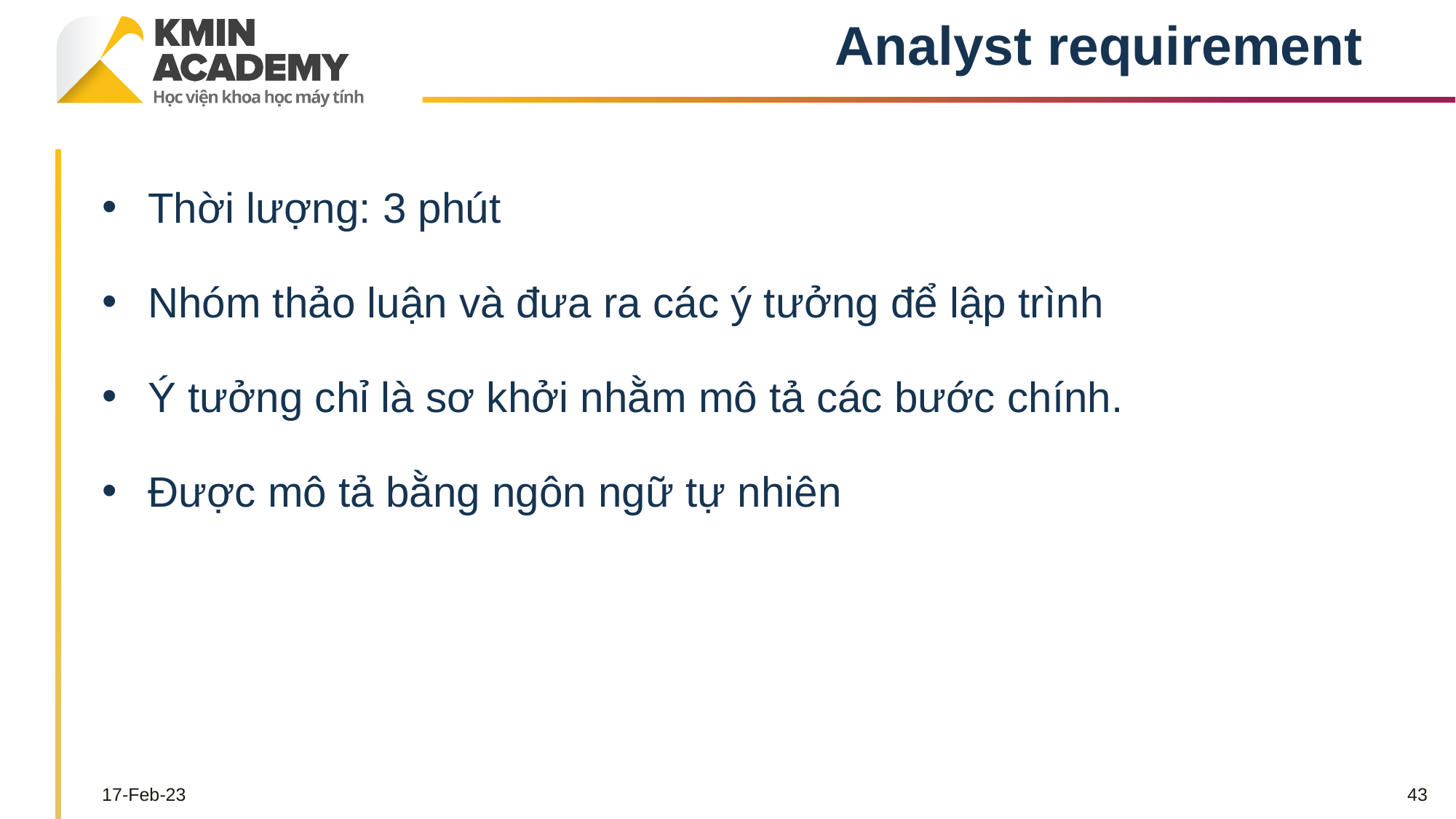

# Analyst requirement
Thời lượng: 3 phút
Nhóm thảo luận và đưa ra các ý tưởng để lập trình
Ý tưởng chỉ là sơ khởi nhằm mô tả các bước chính.
Được mô tả bằng ngôn ngữ tự nhiên
17-Feb-23
43